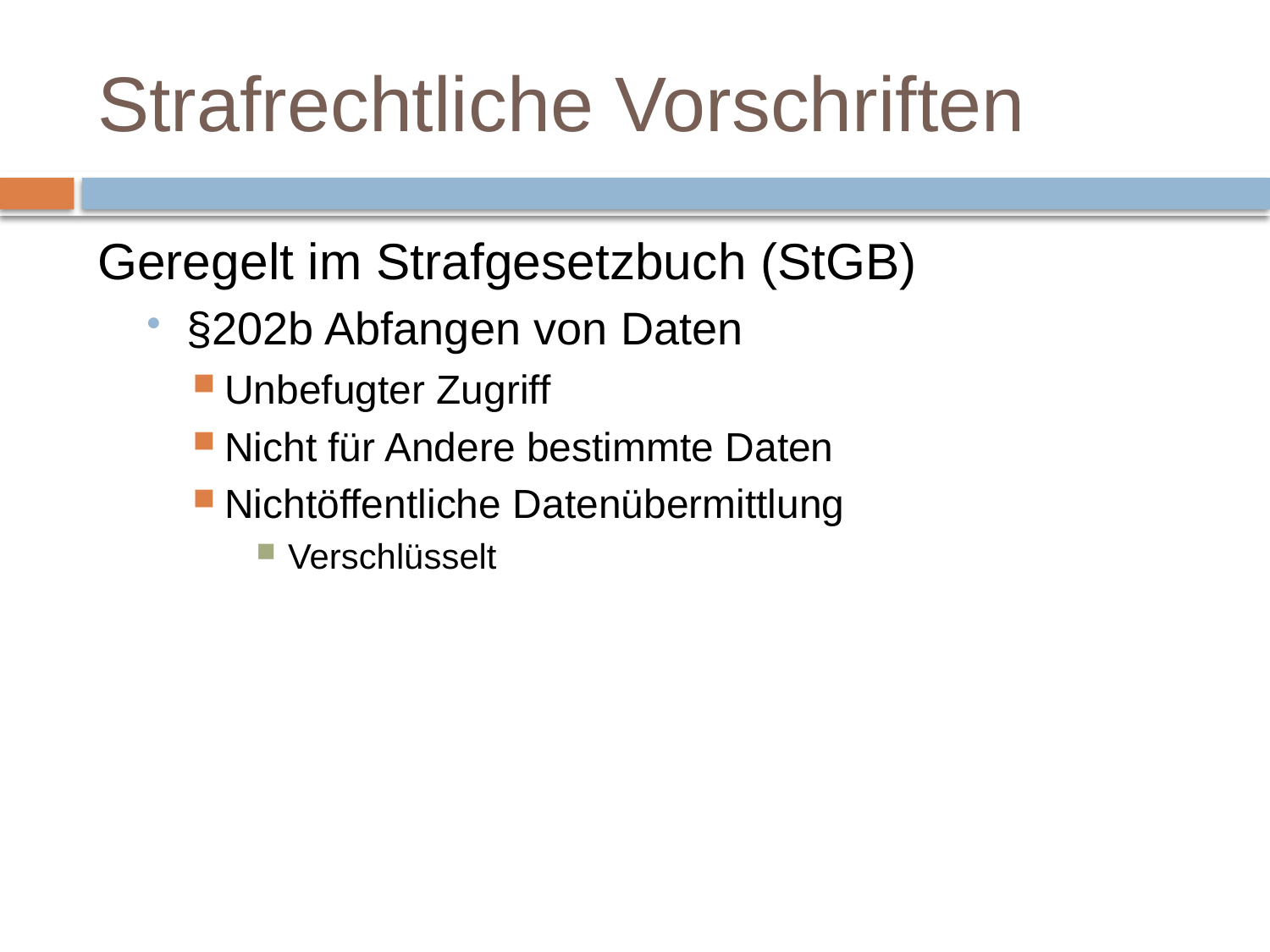

# Strafrechtliche Vorschriften
Geregelt im Strafgesetzbuch (StGB)
§202b Abfangen von Daten
Unbefugter Zugriff
Nicht für Andere bestimmte Daten
Nichtöffentliche Datenübermittlung
Verschlüsselt